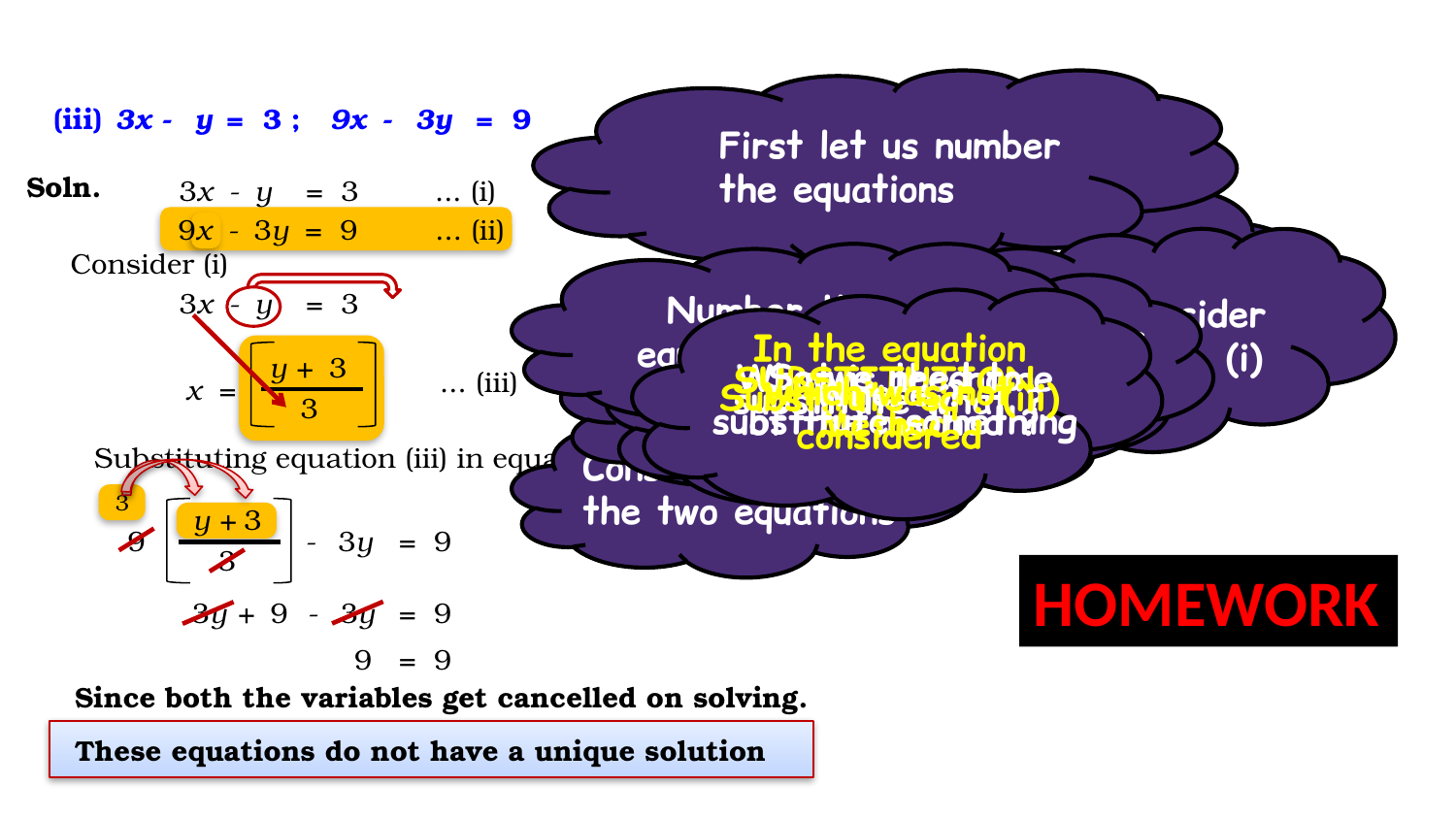

First let us number the equations
(iii)
3x
-
y
=  3 ;
9x
-
3y
=  9
Soln.
3x
-
y
=  3
... (i)
Write their equation either x = something
or
y = something
9x
-
3y
=  9
... (ii)

Let us Consider equation no. (i)
Consider (i)
Number the equation as (iii)

3x
-
y
=  3

It is better to consider simpler of the two equations

In the equation which was not considered

y +  3

So we need to substitute something
What is the name of the method ?
SUBSTITUTION Method
Which equation is to be considered
You can consider either of the two equations
... (iii)
Where ?
x  =
Substitute eqn. (iii)
substitute what ?
3

Substituting equation (iii) in equation (ii) ;
Consider one of the two equations

3

y + 3

9
-
3y
=  9
3
HOMEWORK
3y
+  9
-
3y
=  9
9
=  9
Since both the variables get cancelled on solving.

These equations do not have a unique solution